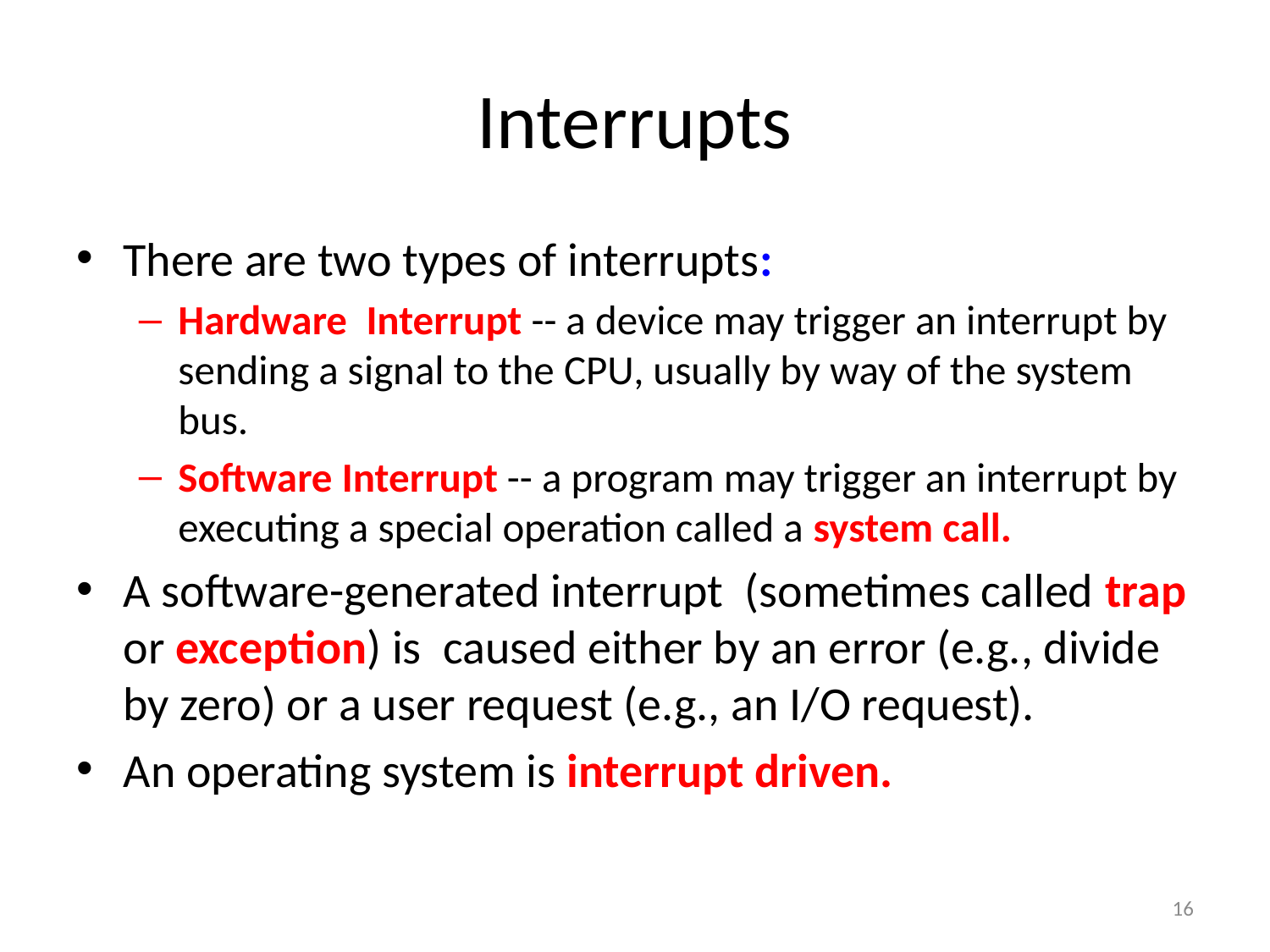

# Interrupts
There are two types of interrupts:
Hardware  Interrupt -- a device may trigger an interrupt by sending a signal to the CPU, usually by way of the system bus.
Software Interrupt -- a program may trigger an interrupt by executing a special operation called a system call.
A software-generated interrupt  (sometimes called trap or exception) is  caused either by an error (e.g., divide by zero) or a user request (e.g., an I/O request).
An operating system is interrupt driven.

16